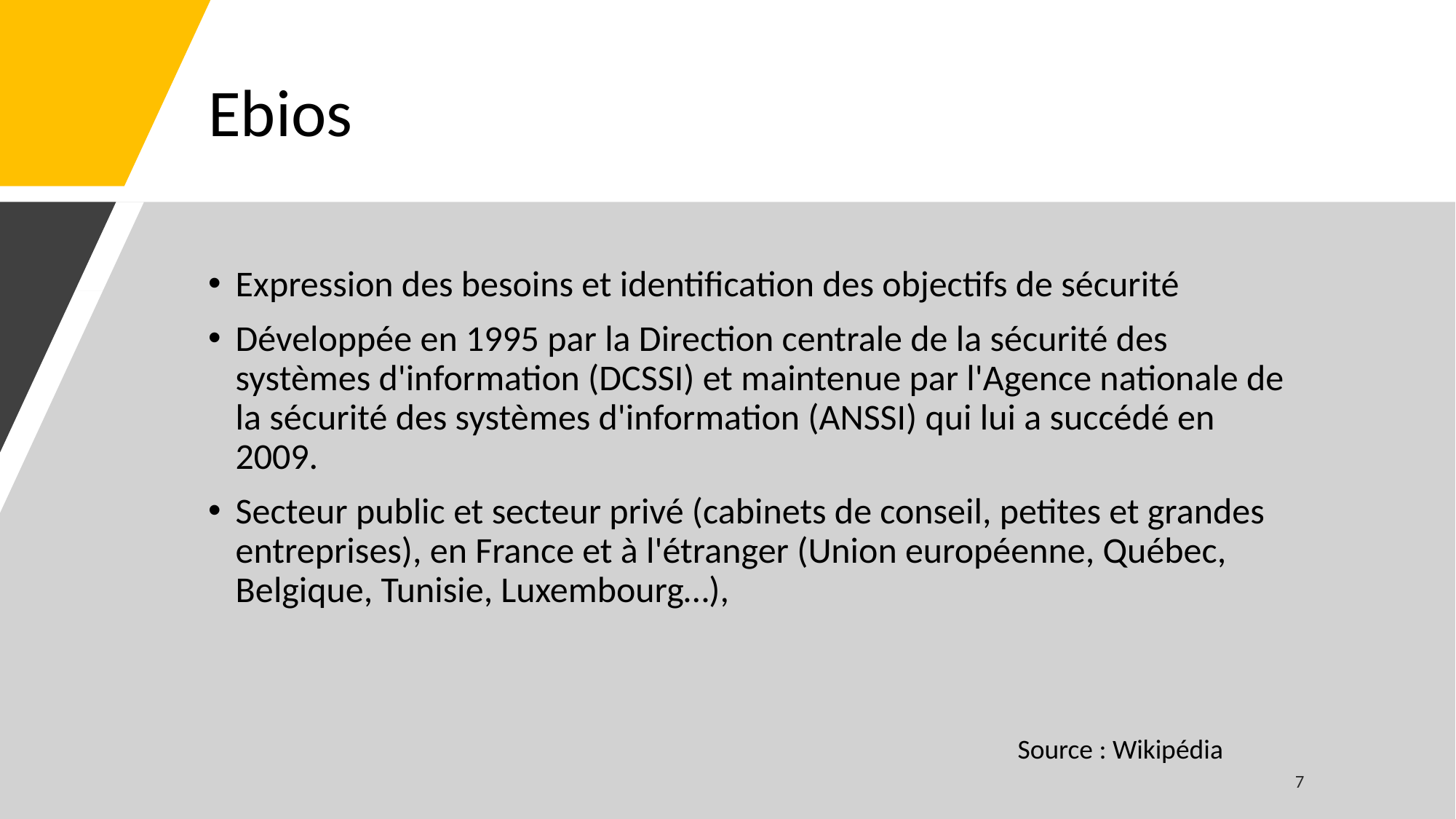

# Ebios

Expression des besoins et identification des objectifs de sécurité
Développée en 1995 par la Direction centrale de la sécurité des systèmes d'information (DCSSI) et maintenue par l'Agence nationale de la sécurité des systèmes d'information (ANSSI) qui lui a succédé en 2009.
Secteur public et secteur privé (cabinets de conseil, petites et grandes entreprises), en France et à l'étranger (Union européenne, Québec, Belgique, Tunisie, Luxembourg…),

Source : Wikipédia
7